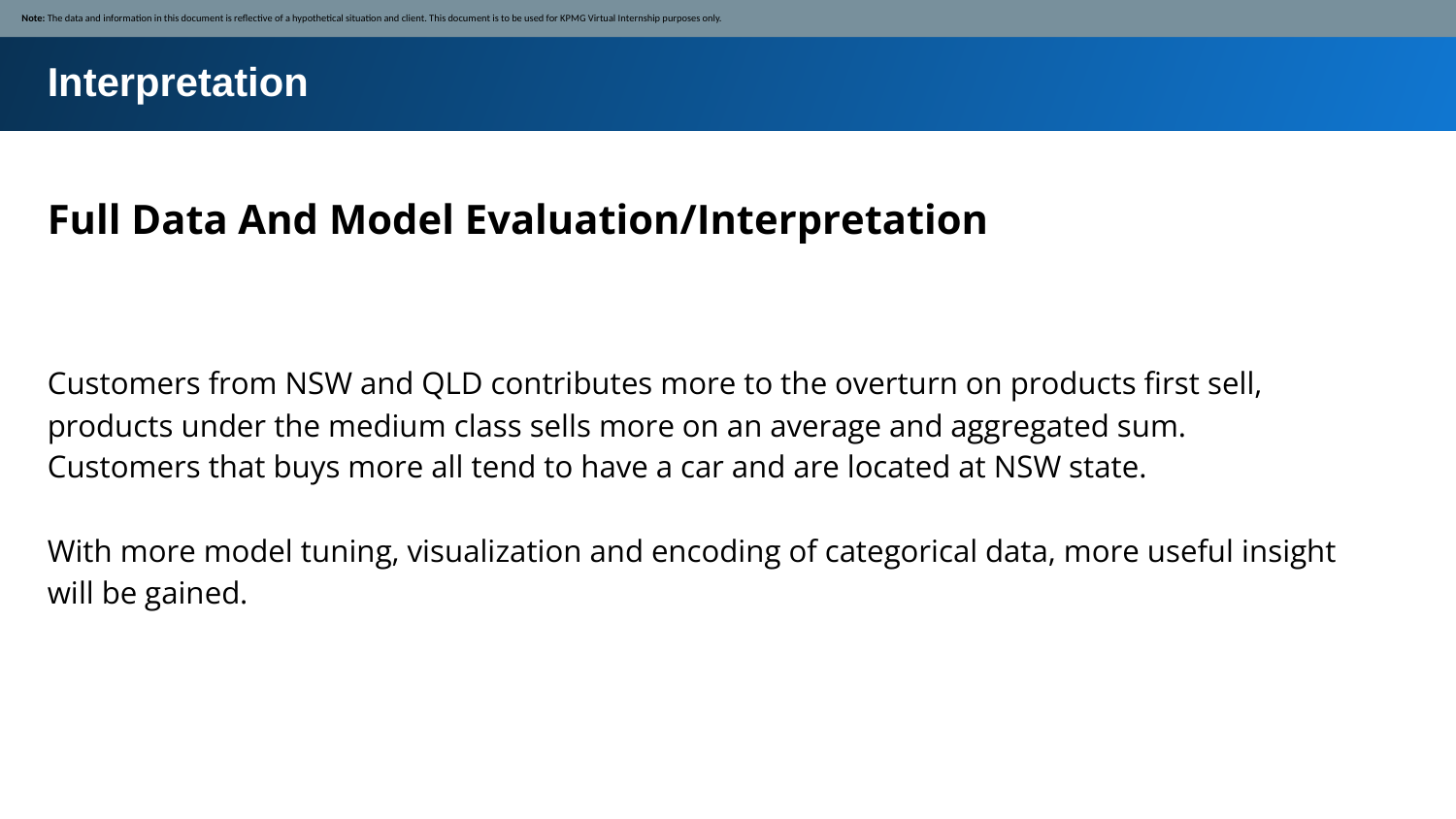

Note: The data and information in this document is reflective of a hypothetical situation and client. This document is to be used for KPMG Virtual Internship purposes only.
Interpretation
Full Data And Model Evaluation/Interpretation
Customers from NSW and QLD contributes more to the overturn on products first sell, products under the medium class sells more on an average and aggregated sum. Customers that buys more all tend to have a car and are located at NSW state.

With more model tuning, visualization and encoding of categorical data, more useful insight will be gained.